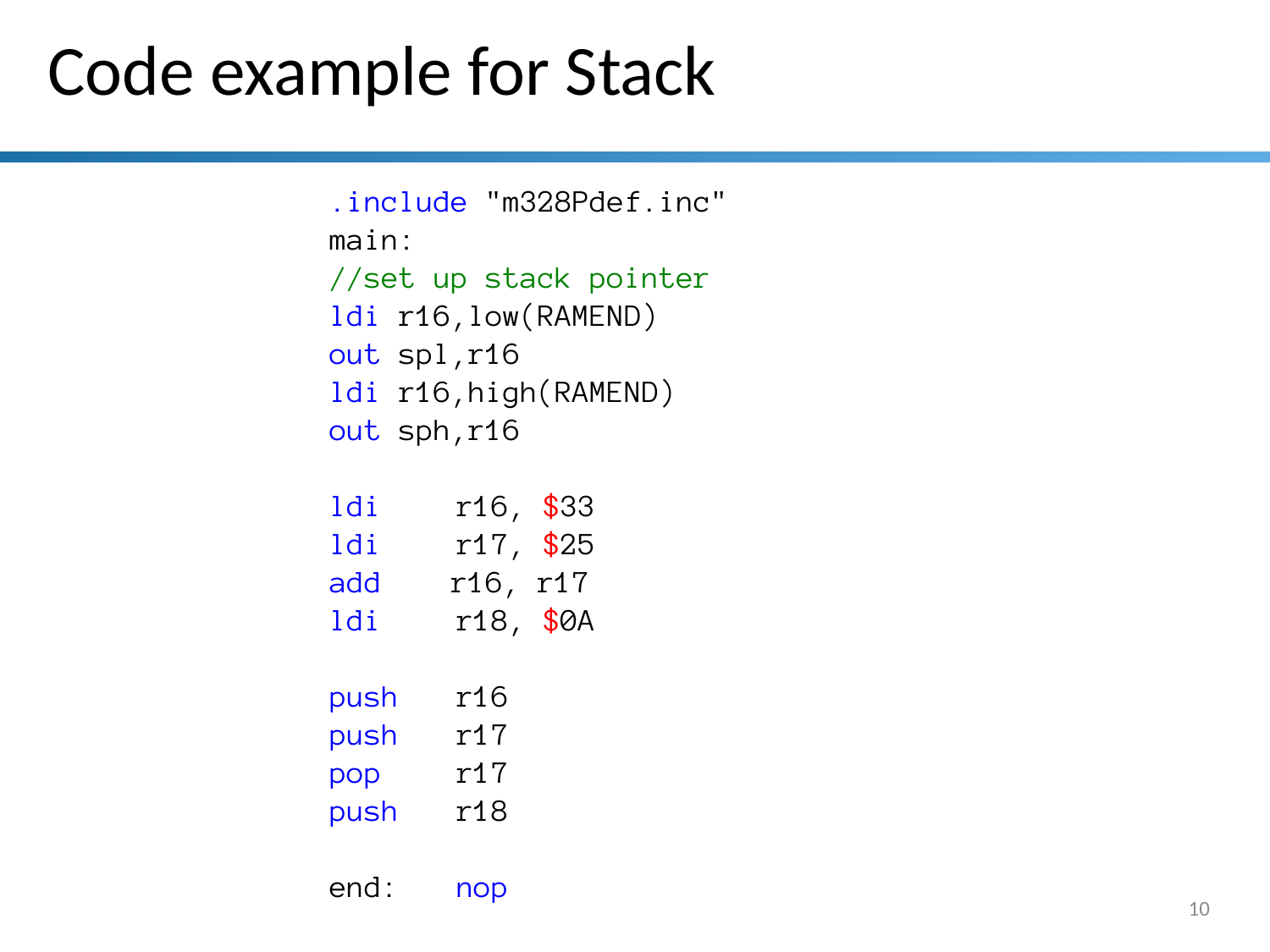

# Code example for Stack
.include "m328Pdef.inc"
main:
//set up stack pointer
ldi r16,low(RAMEND)
out spl,r16
ldi r16,high(RAMEND)
out sph,r16

ldi	r16, $33
ldi	r17, $25
add    r16, r17
ldi	r18, $0A

push	r16
push	r17
pop	r17
push	r18

end:	nop

10